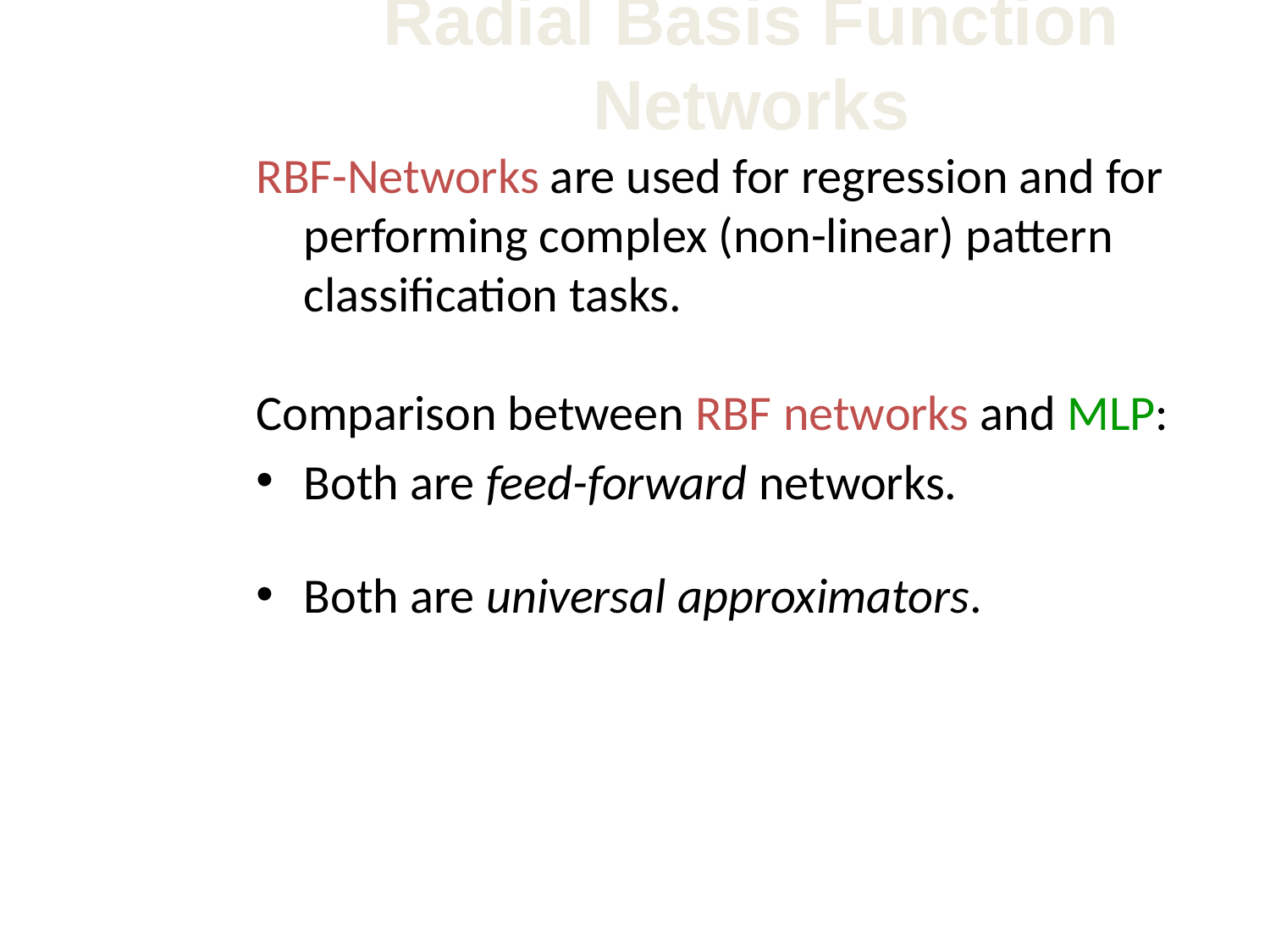

# Radial Basis Function Networks
RBF-Networks are used for regression and for performing complex (non-linear) pattern classification tasks.

Comparison between RBF networks and MLP:
Both are feed-forward networks.

Both are universal approximators.